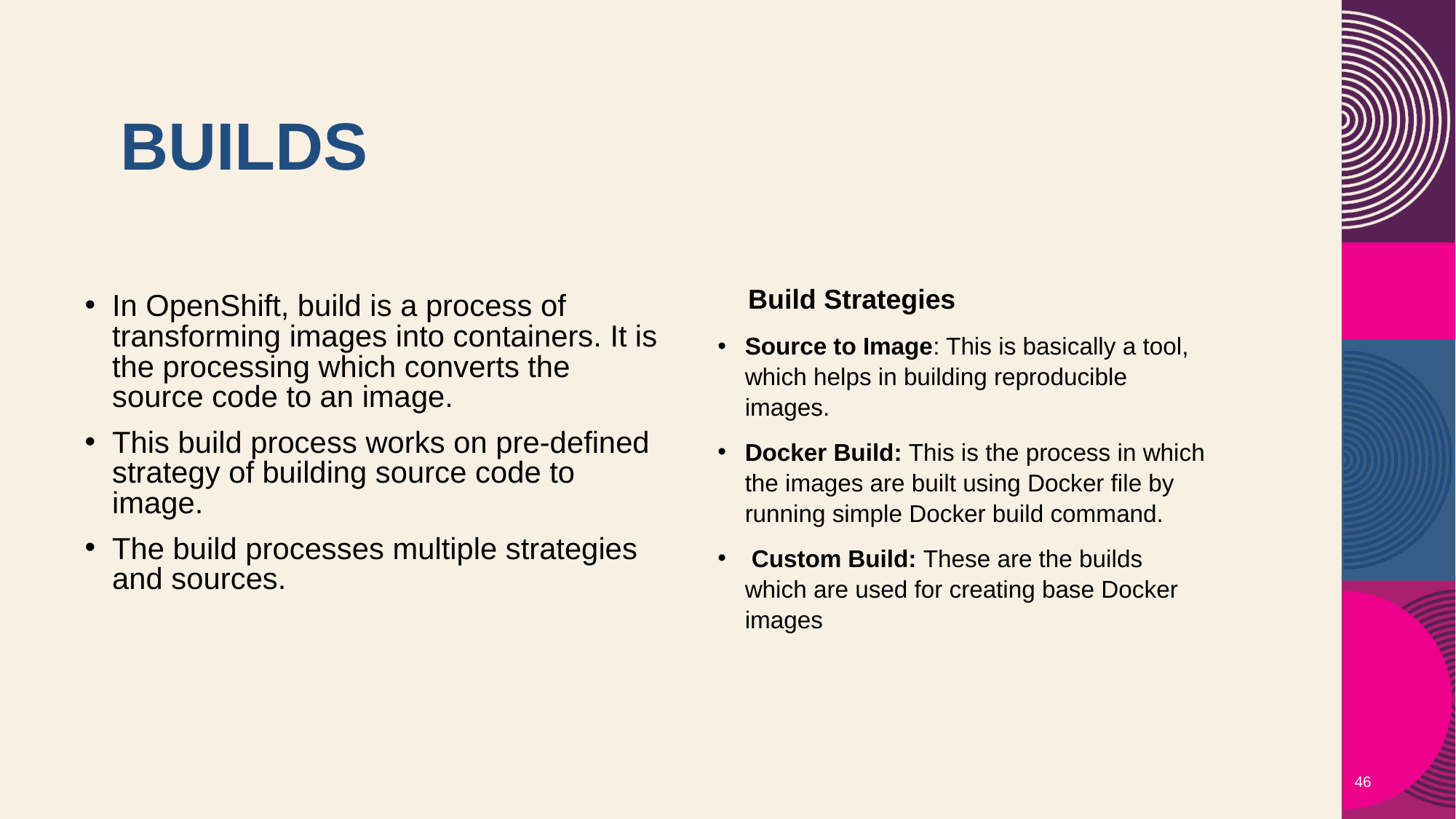

# Builds
    Build Strategies
Source to Image: This is basically a tool, which helps in building reproducible images.
Docker Build: This is the process in which the images are built using Docker file by running simple Docker build command.
 Custom Build: These are the builds which are used for creating base Docker images
In OpenShift, build is a process of transforming images into containers. It is the processing which converts the source code to an image.
This build process works on pre-defined strategy of building source code to image.
The build processes multiple strategies and sources.
46